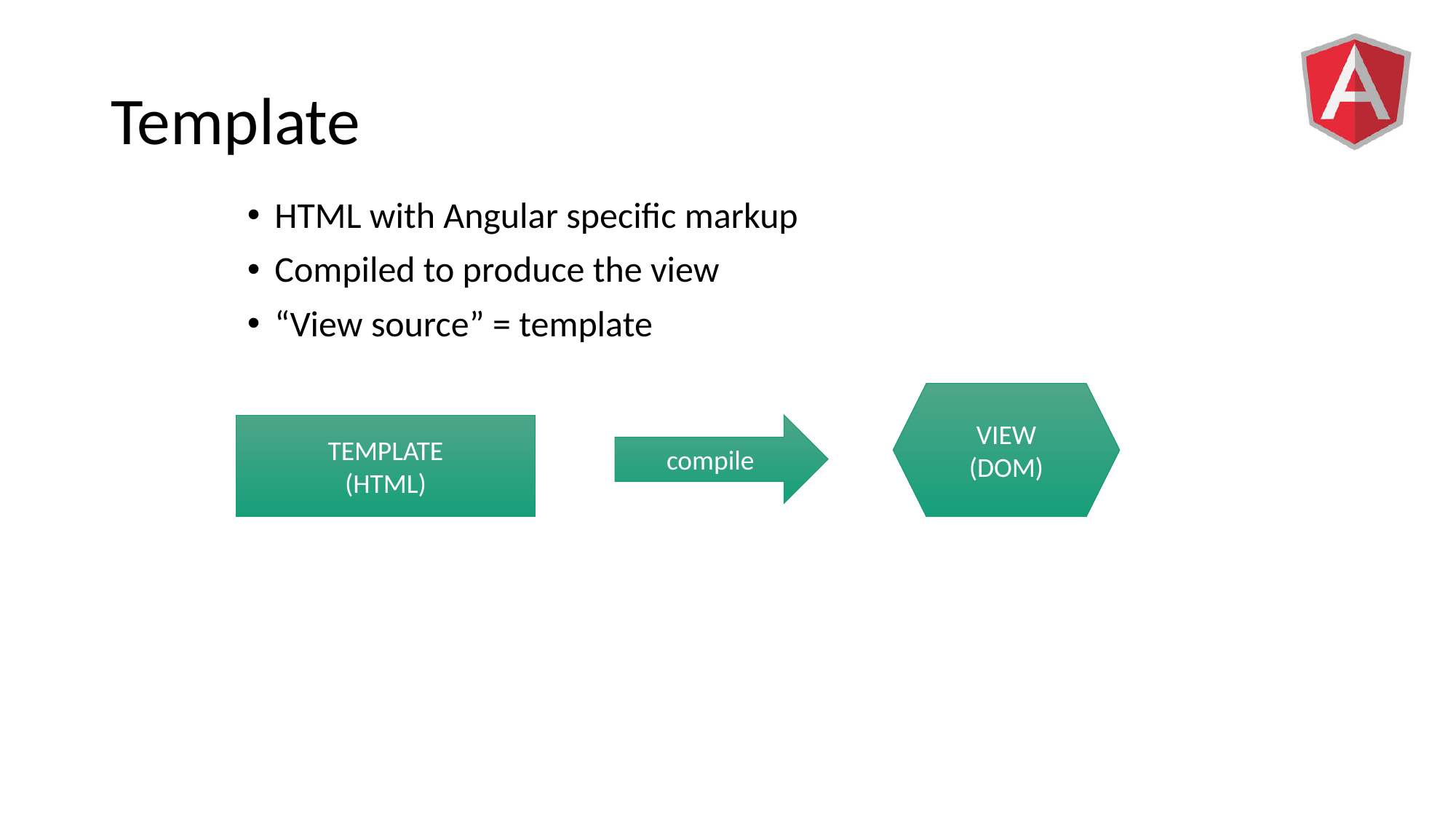

# Template
HTML with Angular specific markup
Compiled to produce the view
“View source” = template
VIEW
(DOM)
TEMPLATE
(HTML)
compile